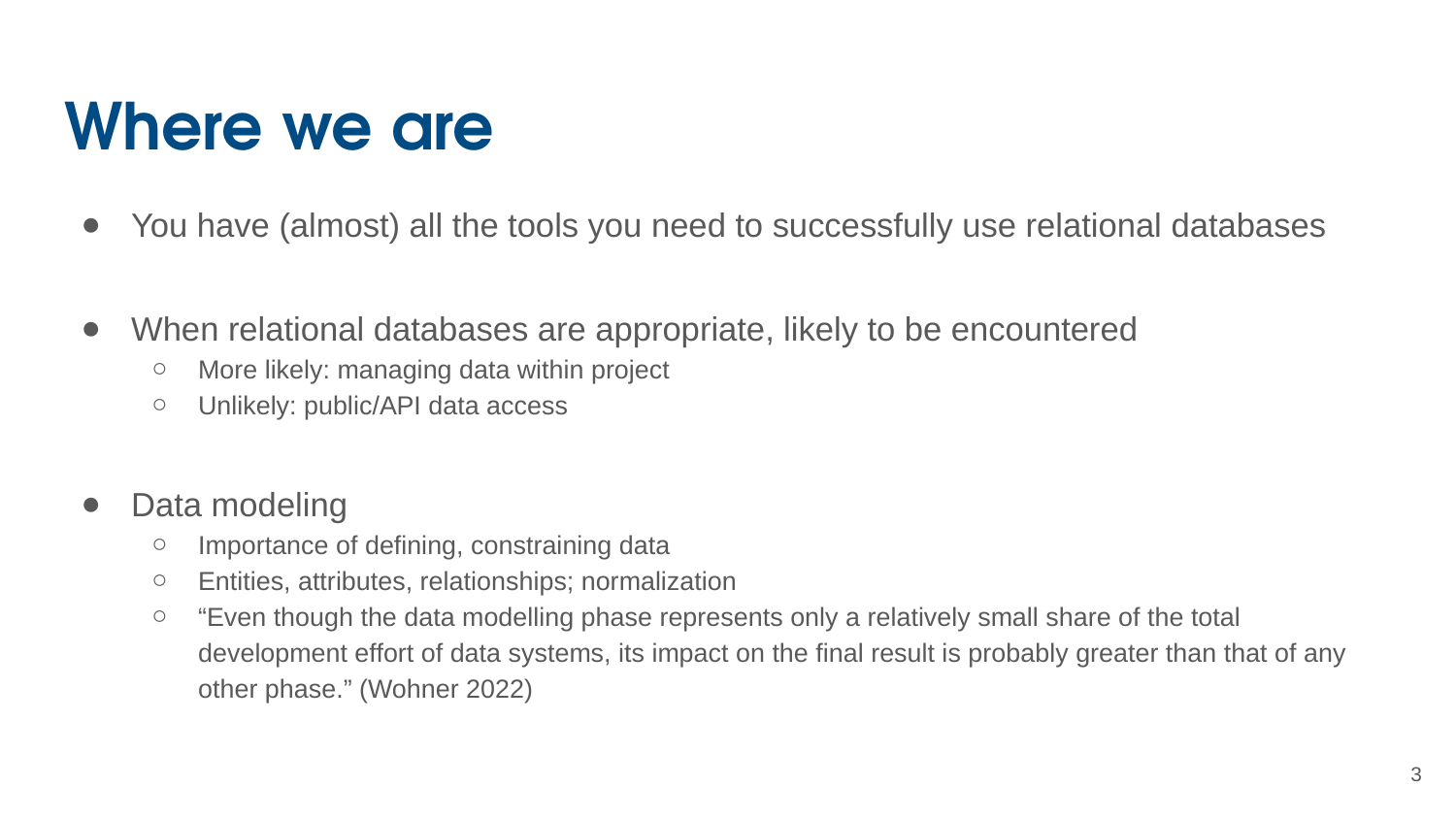

# Where we are
You have (almost) all the tools you need to successfully use relational databases

When relational databases are appropriate, likely to be encountered
More likely: managing data within project
Unlikely: public/API data access

Data modeling
Importance of defining, constraining data
Entities, attributes, relationships; normalization
“Even though the data modelling phase represents only a relatively small share of the total development effort of data systems, its impact on the final result is probably greater than that of any other phase.” (Wohner 2022)
3